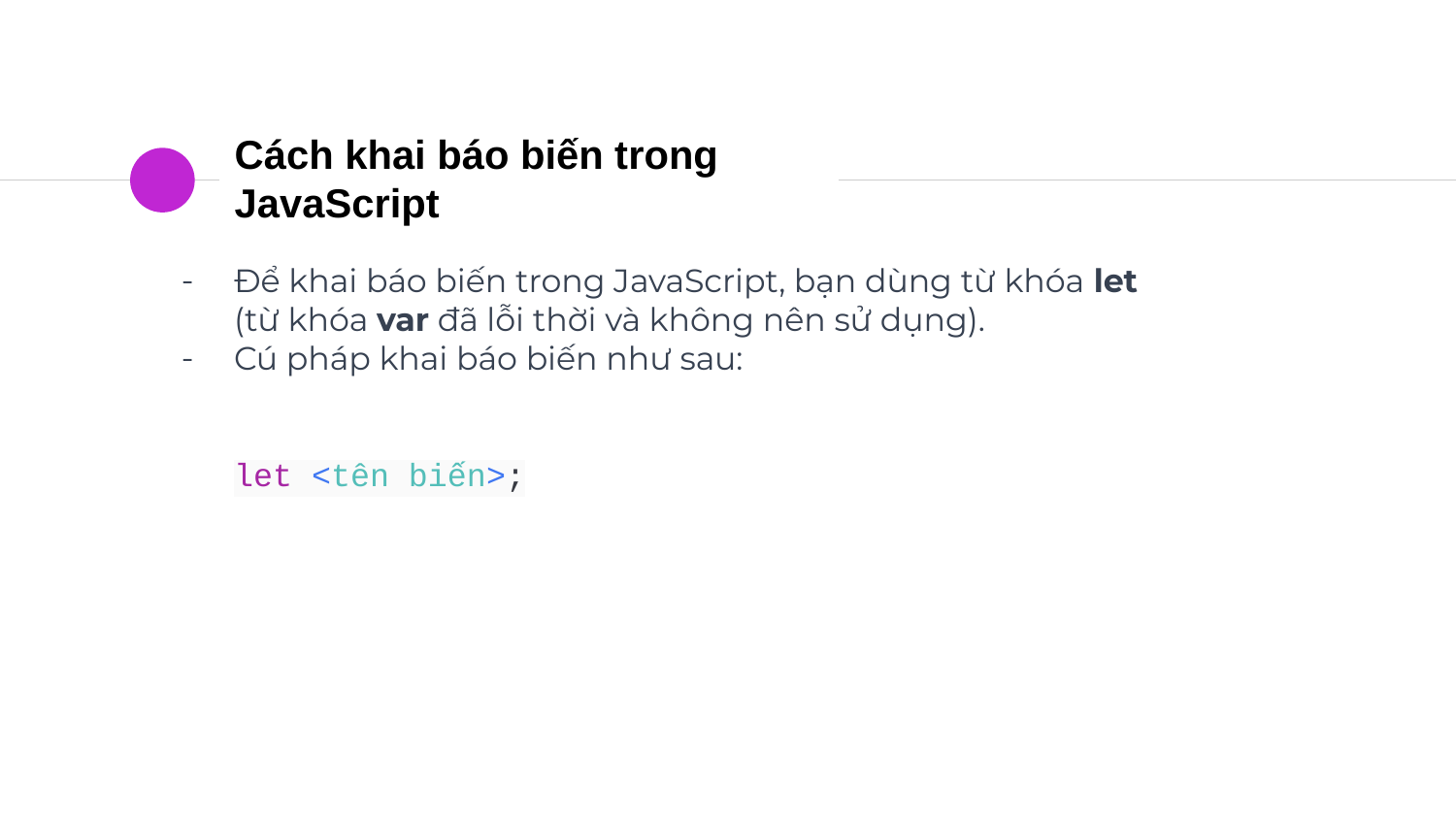

# Cách khai báo biến trong JavaScript
Để khai báo biến trong JavaScript, bạn dùng từ khóa let (từ khóa var đã lỗi thời và không nên sử dụng).
Cú pháp khai báo biến như sau:

let <tên biến>;